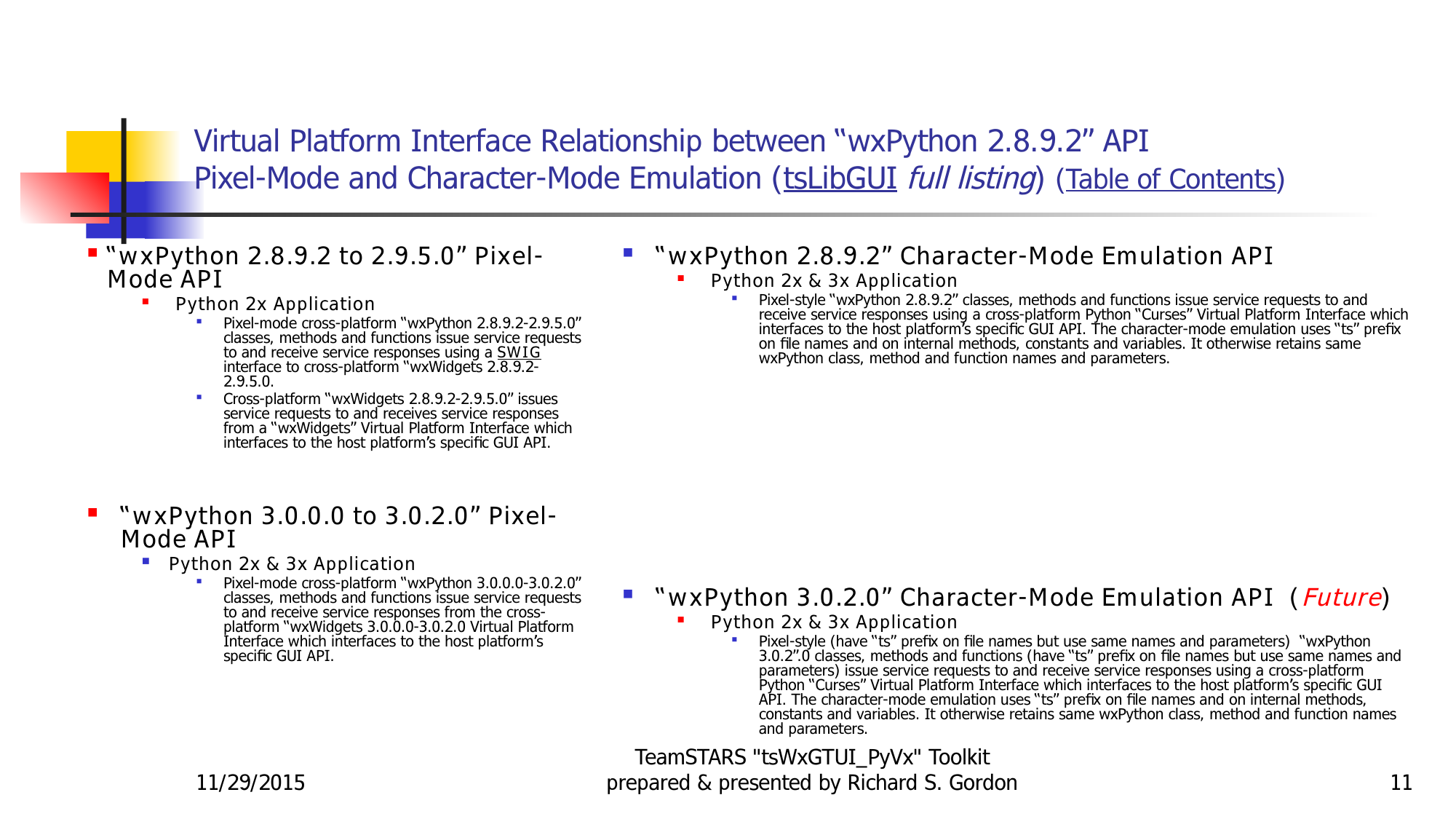

# Virtual Platform Interface Relationship between “wxPython 2.8.9.2” API Pixel-Mode and Character-Mode Emulation (tsLibGUI full listing) (Table of Contents)
“wxPython 2.8.9.2 to 2.9.5.0” Pixel-Mode API
Python 2x Application
Pixel-mode cross-platform “wxPython 2.8.9.2-2.9.5.0” classes, methods and functions issue service requests to and receive service responses using a SWIG interface to cross-platform “wxWidgets 2.8.9.2-2.9.5.0.
Cross-platform “wxWidgets 2.8.9.2-2.9.5.0” issues service requests to and receives service responses from a “wxWidgets” Virtual Platform Interface which interfaces to the host platform’s specific GUI API.

“wxPython 3.0.0.0 to 3.0.2.0” Pixel-Mode API
Python 2x & 3x Application
Pixel-mode cross-platform “wxPython 3.0.0.0-3.0.2.0” classes, methods and functions issue service requests to and receive service responses from the cross-platform “wxWidgets 3.0.0.0-3.0.2.0 Virtual Platform Interface which interfaces to the host platform’s specific GUI API.
“wxPython 2.8.9.2” Character-Mode Emulation API
Python 2x & 3x Application
Pixel-style “wxPython 2.8.9.2” classes, methods and functions issue service requests to and receive service responses using a cross-platform Python “Curses” Virtual Platform Interface which interfaces to the host platform’s specific GUI API. The character-mode emulation uses “ts” prefix on file names and on internal methods, constants and variables. It otherwise retains same wxPython class, method and function names and parameters.

“wxPython 3.0.2.0” Character-Mode Emulation API  (Future)
Python 2x & 3x Application
Pixel-style (have “ts” prefix on file names but use same names and parameters)  “wxPython 3.0.2”.0 classes, methods and functions (have “ts” prefix on file names but use same names and parameters) issue service requests to and receive service responses using a cross-platform Python “Curses” Virtual Platform Interface which interfaces to the host platform’s specific GUI API. The character-mode emulation uses “ts” prefix on file names and on internal methods, constants and variables. It otherwise retains same wxPython class, method and function names and parameters.

11/29/2015
TeamSTARS "tsWxGTUI_PyVx" Toolkit prepared & presented by Richard S. Gordon
11